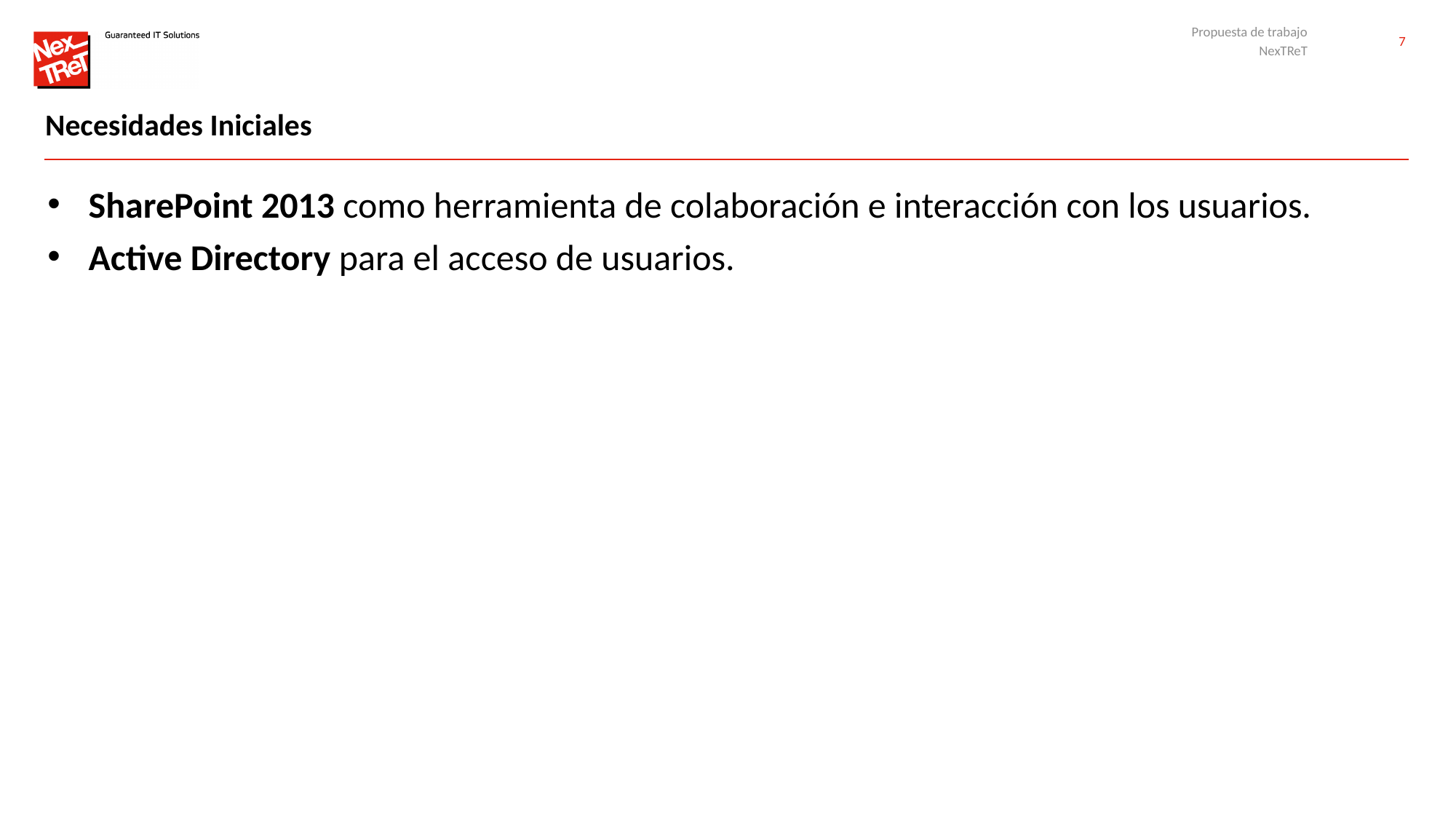

Propuesta de trabajo
NexTReT
# Necesidades Iniciales
SharePoint 2013 como herramienta de colaboración e interacción con los usuarios.
Active Directory para el acceso de usuarios.